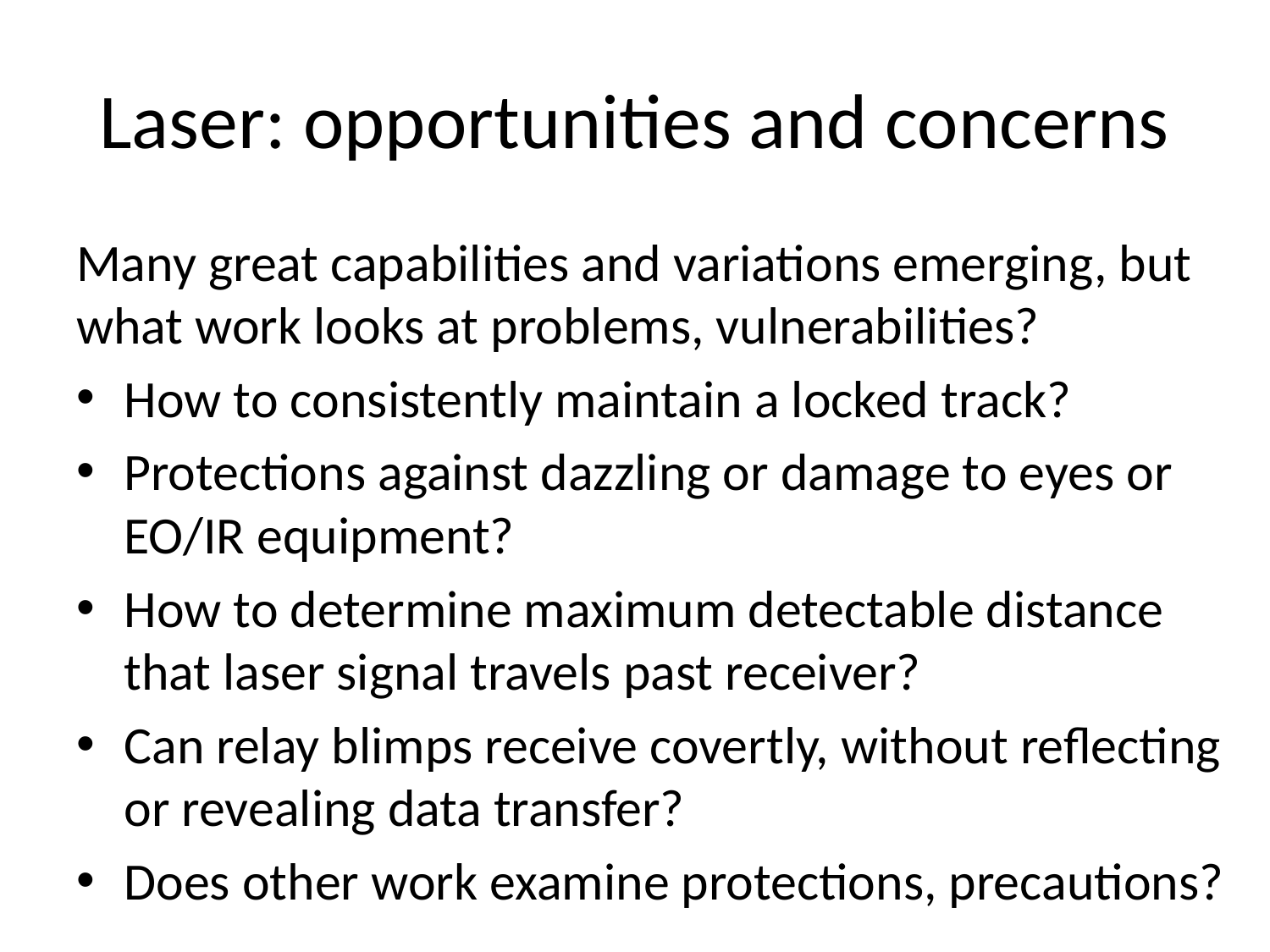

# Laser: opportunities and concerns
Many great capabilities and variations emerging, but what work looks at problems, vulnerabilities?
How to consistently maintain a locked track?
Protections against dazzling or damage to eyes or EO/IR equipment?
How to determine maximum detectable distance that laser signal travels past receiver?
Can relay blimps receive covertly, without reflecting or revealing data transfer?
Does other work examine protections, precautions?